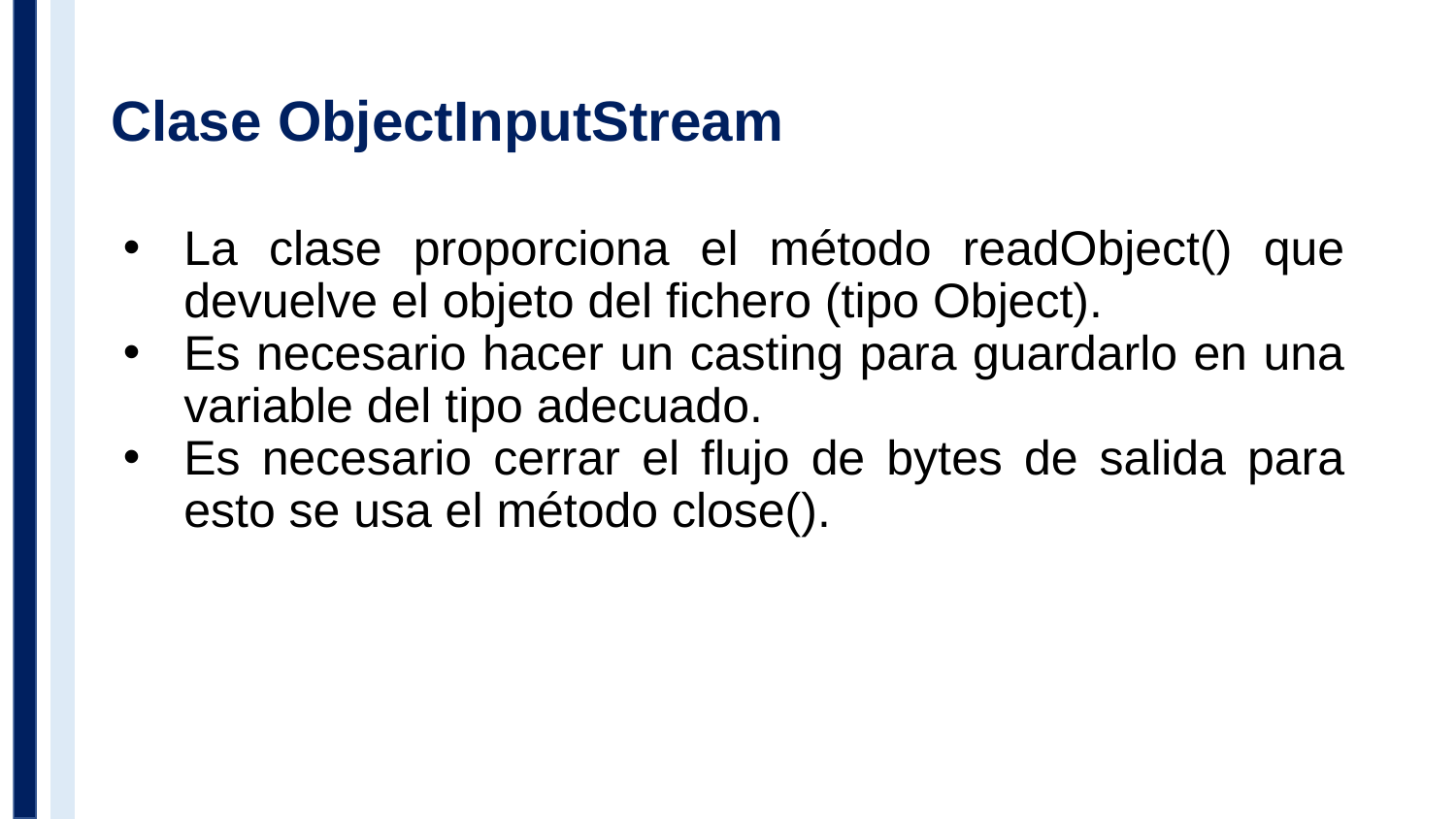

# Clase ObjectInputStream
La clase proporciona el método readObject() que devuelve el objeto del fichero (tipo Object).
Es necesario hacer un casting para guardarlo en una variable del tipo adecuado.
Es necesario cerrar el flujo de bytes de salida para esto se usa el método close().